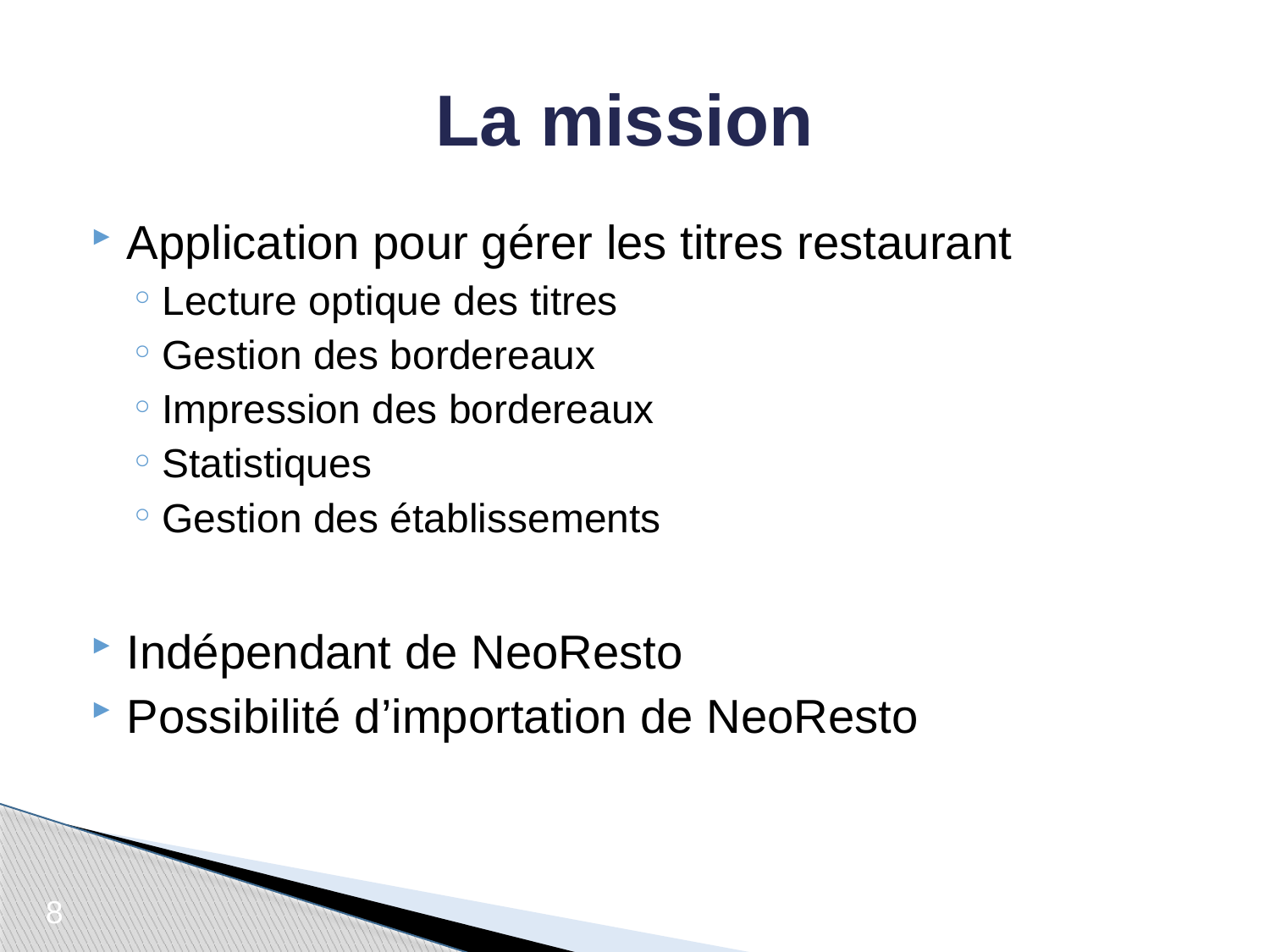

# La mission
Application pour gérer les titres restaurant
Lecture optique des titres
Gestion des bordereaux
Impression des bordereaux
Statistiques
Gestion des établissements

Indépendant de NeoResto
Possibilité d’importation de NeoResto

8